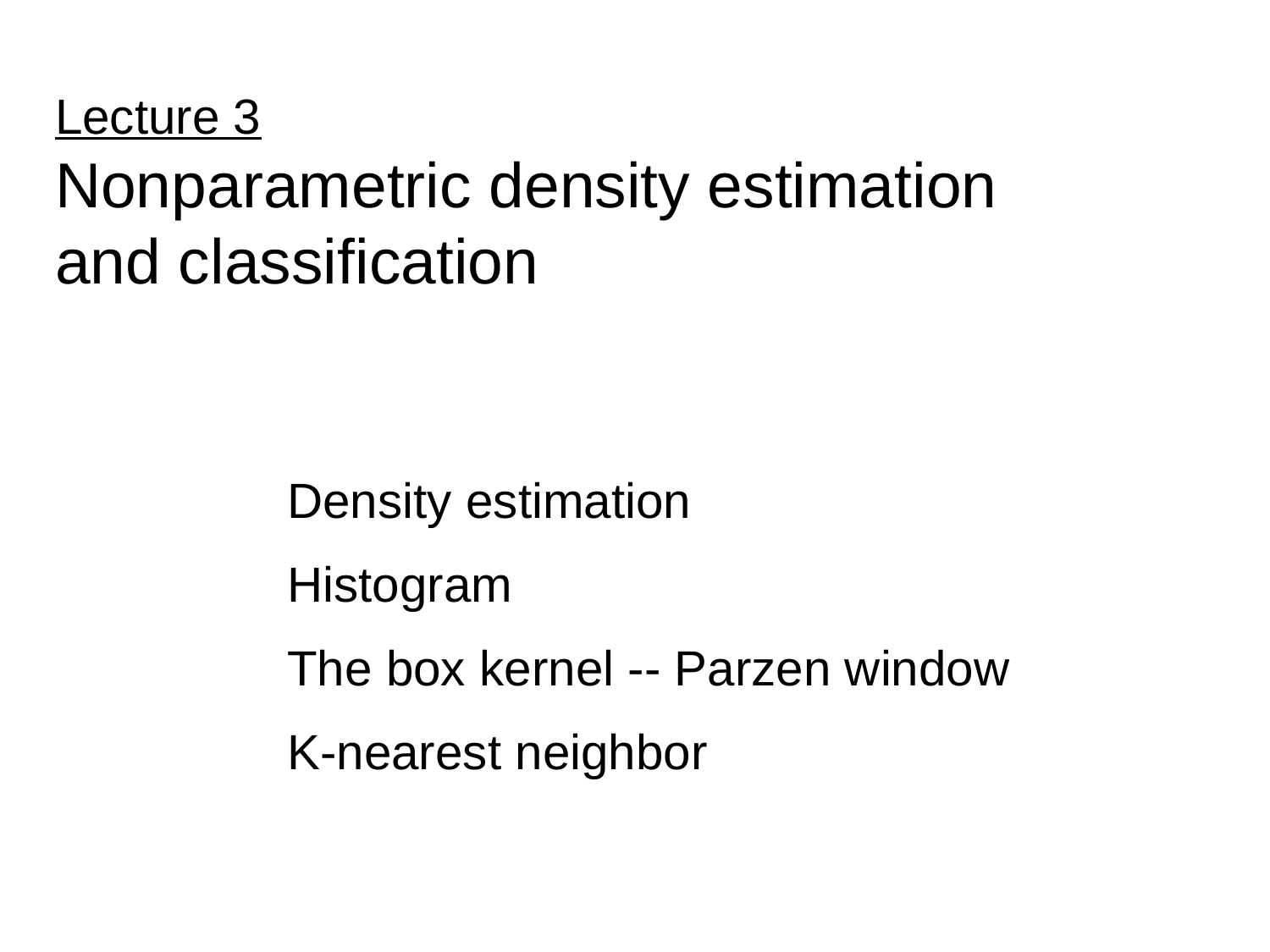

# Lecture 3 Nonparametric density estimation and classification
Density estimation
Histogram
The box kernel -- Parzen window
K-nearest neighbor